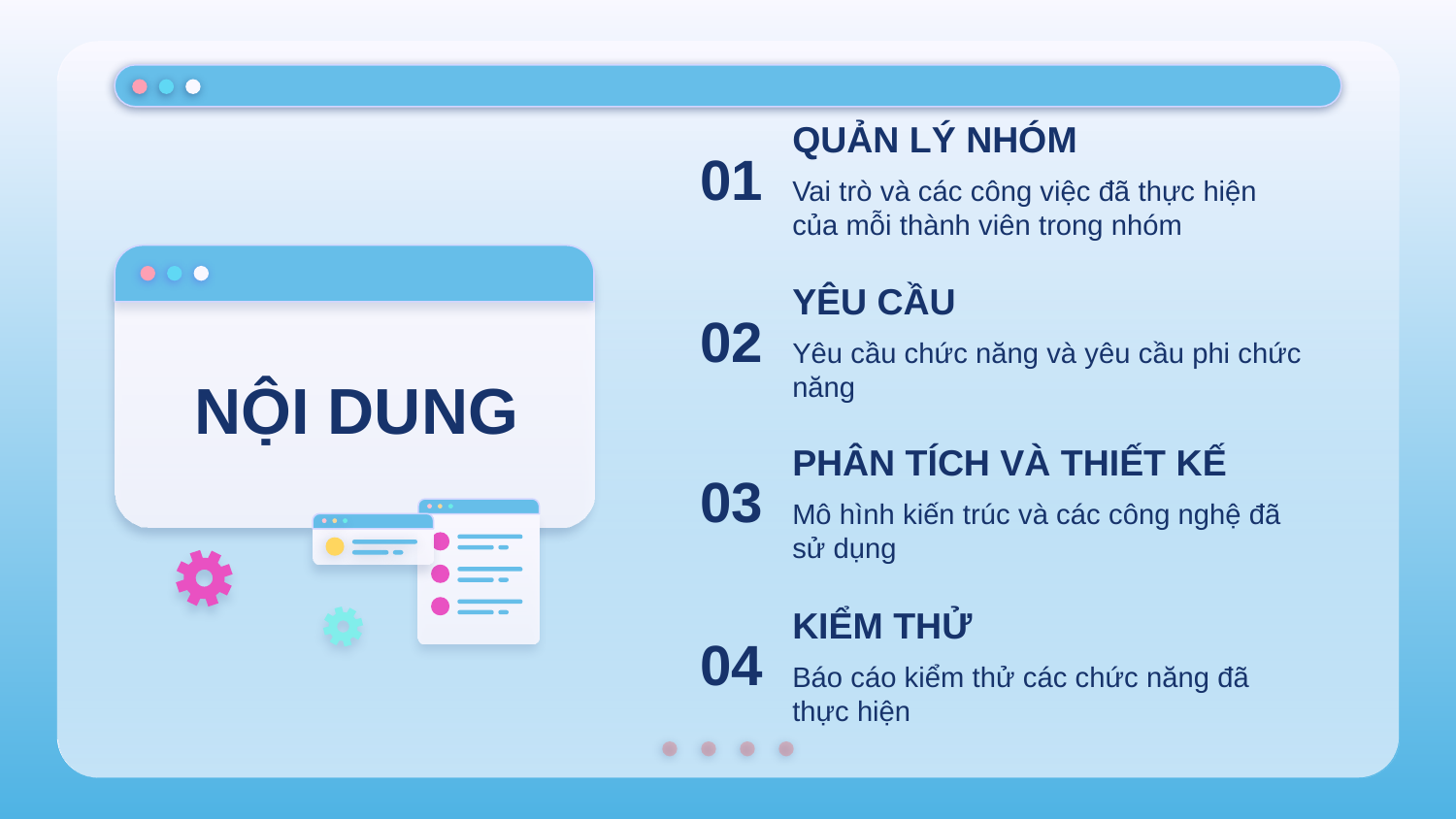

01
# QUẢN LÝ NHÓM
Vai trò và các công việc đã thực hiện của mỗi thành viên trong nhóm

YÊU CẦU
02
NỘI DUNG
Yêu cầu chức năng và yêu cầu phi chức năng
03
PHÂN TÍCH VÀ THIẾT KẾ
Mô hình kiến trúc và các công nghệ đã sử dụng

04
KIỂM THỬ
Báo cáo kiểm thử các chức năng đã thực hiện